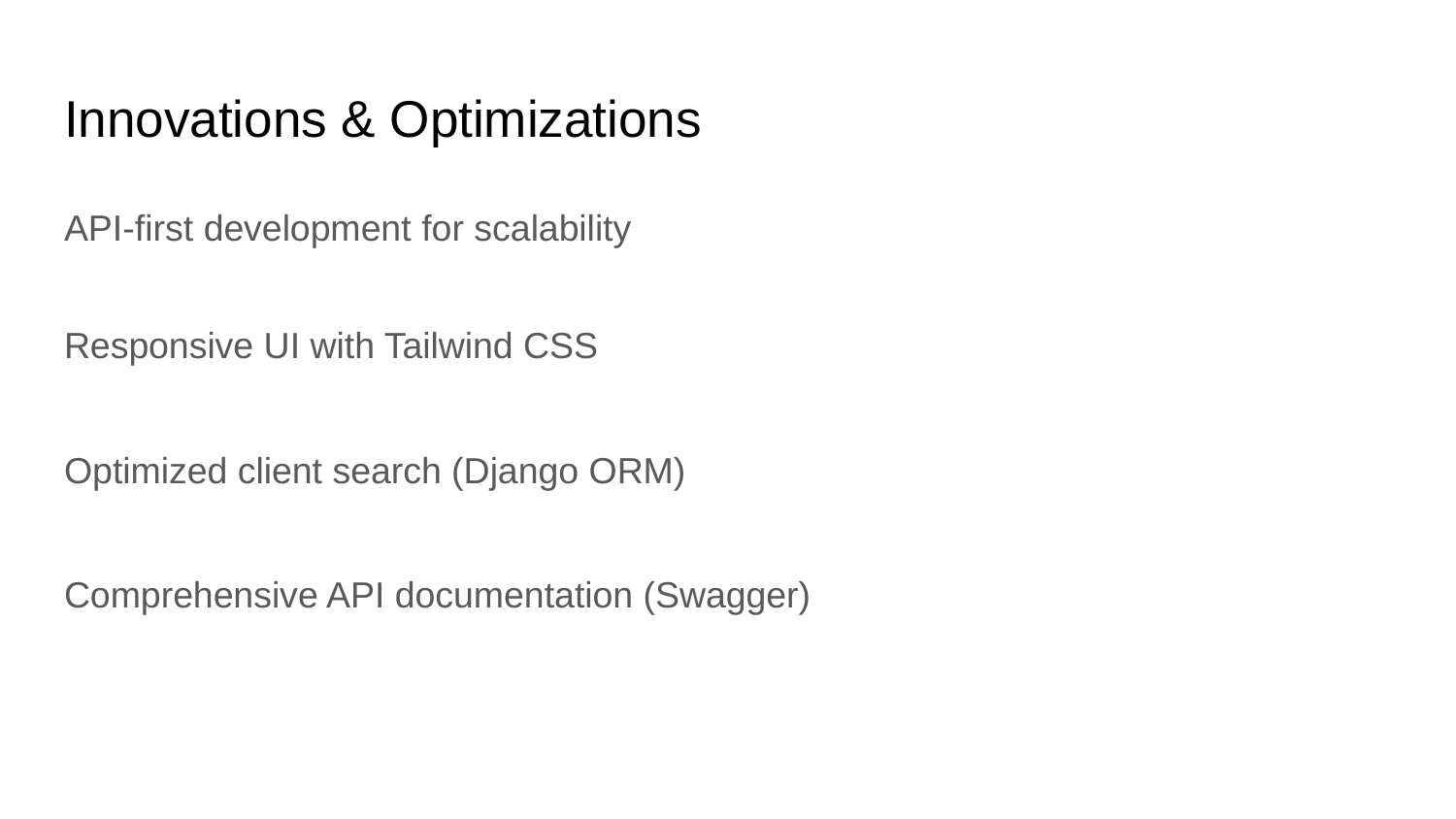

# Innovations & Optimizations
API-first development for scalability
Responsive UI with Tailwind CSS
Optimized client search (Django ORM)
Comprehensive API documentation (Swagger)